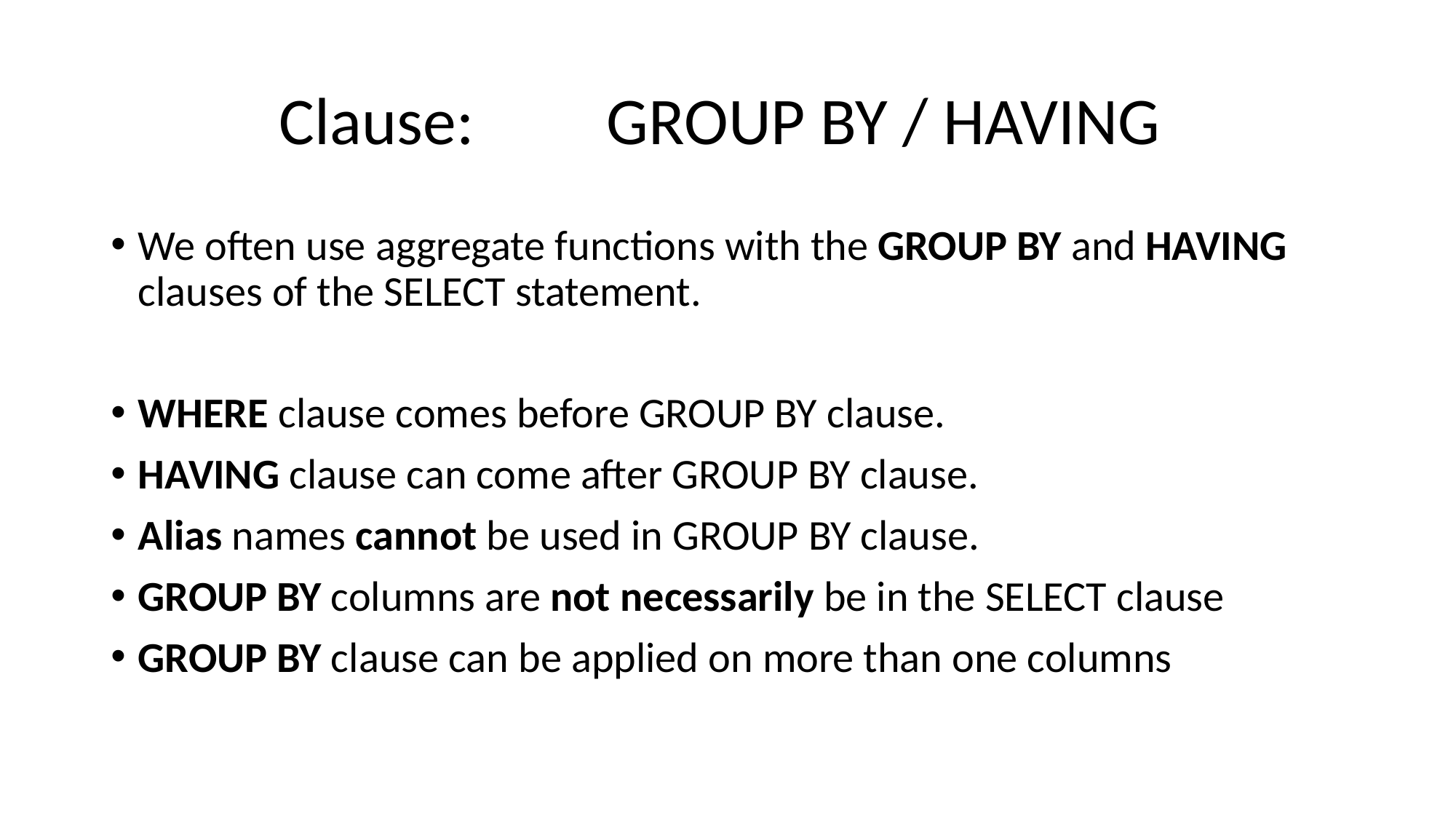

# Clause: 		GROUP BY / HAVING
We often use aggregate functions with the GROUP BY and HAVING clauses of the SELECT statement.

WHERE clause comes before GROUP BY clause.
HAVING clause can come after GROUP BY clause.
Alias names cannot be used in GROUP BY clause.
GROUP BY columns are not necessarily be in the SELECT clause
GROUP BY clause can be applied on more than one columns